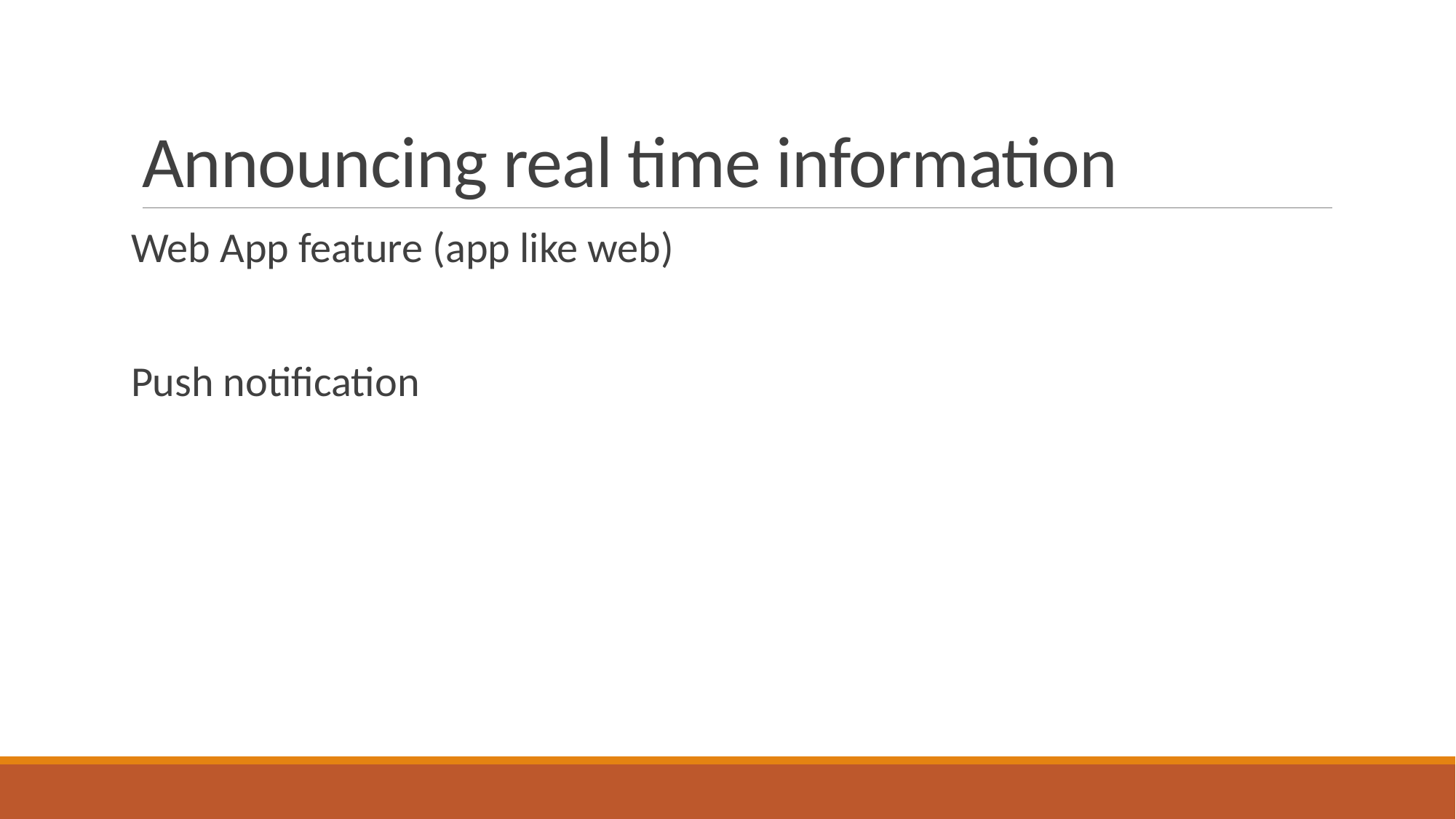

# Announcing real time information
Web App feature (app like web)

Push notification